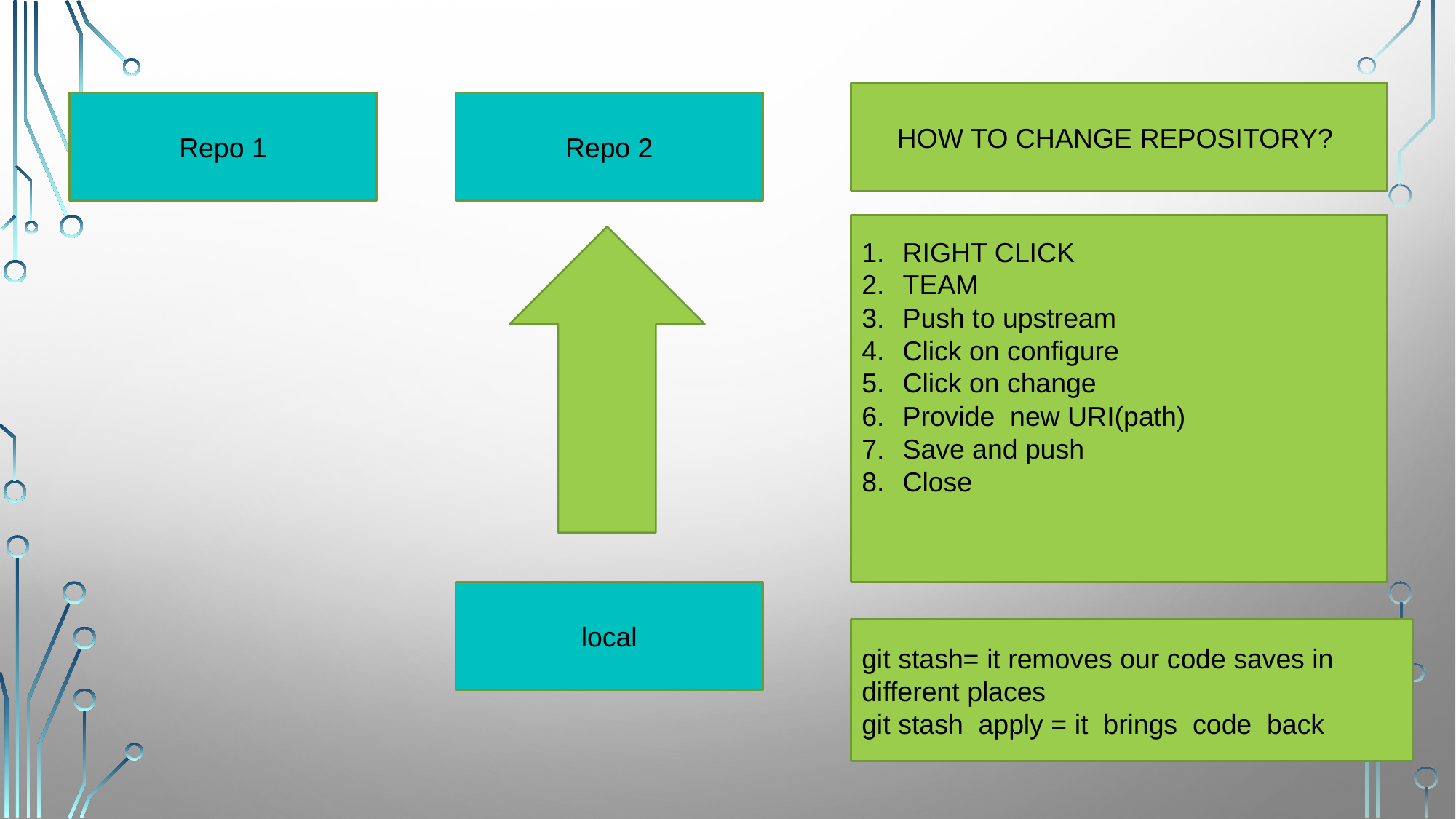

HOW TO CHANGE REPOSITORY?
Repo 1
Repo 2
RIGHT CLICK
TEAM
Push to upstream
Click on configure
Click on change
Provide  new URI(path)
Save and push
Close

local
git stash= it removes our code saves in different places
git stash  apply = it  brings  code  back